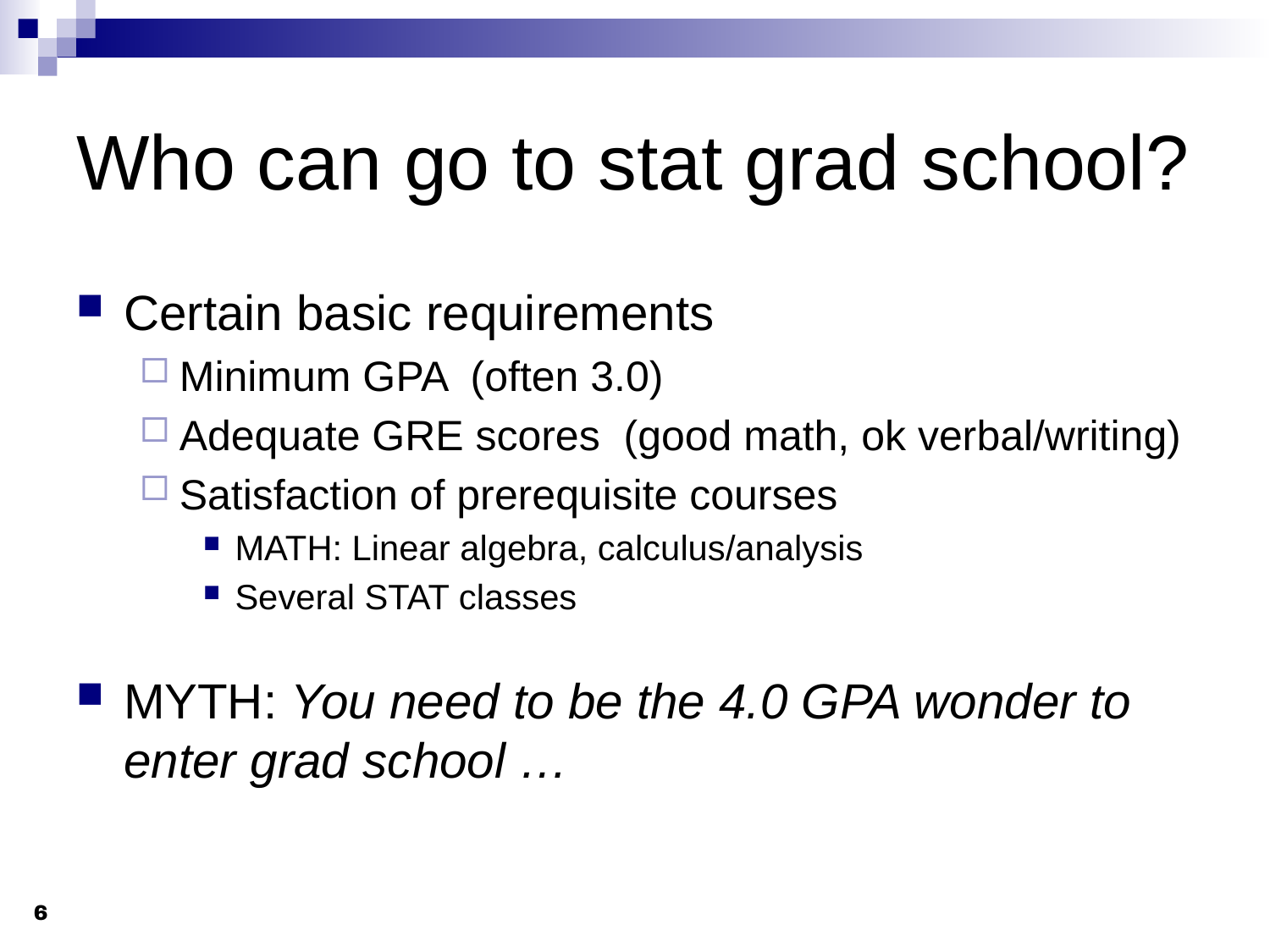

# Who can go to stat grad school?
Certain basic requirements
Minimum GPA  (often 3.0)
Adequate GRE scores  (good math, ok verbal/writing)
Satisfaction of prerequisite courses
MATH: Linear algebra, calculus/analysis
Several STAT classes
MYTH: You need to be the 4.0 GPA wonder to enter grad school …
6